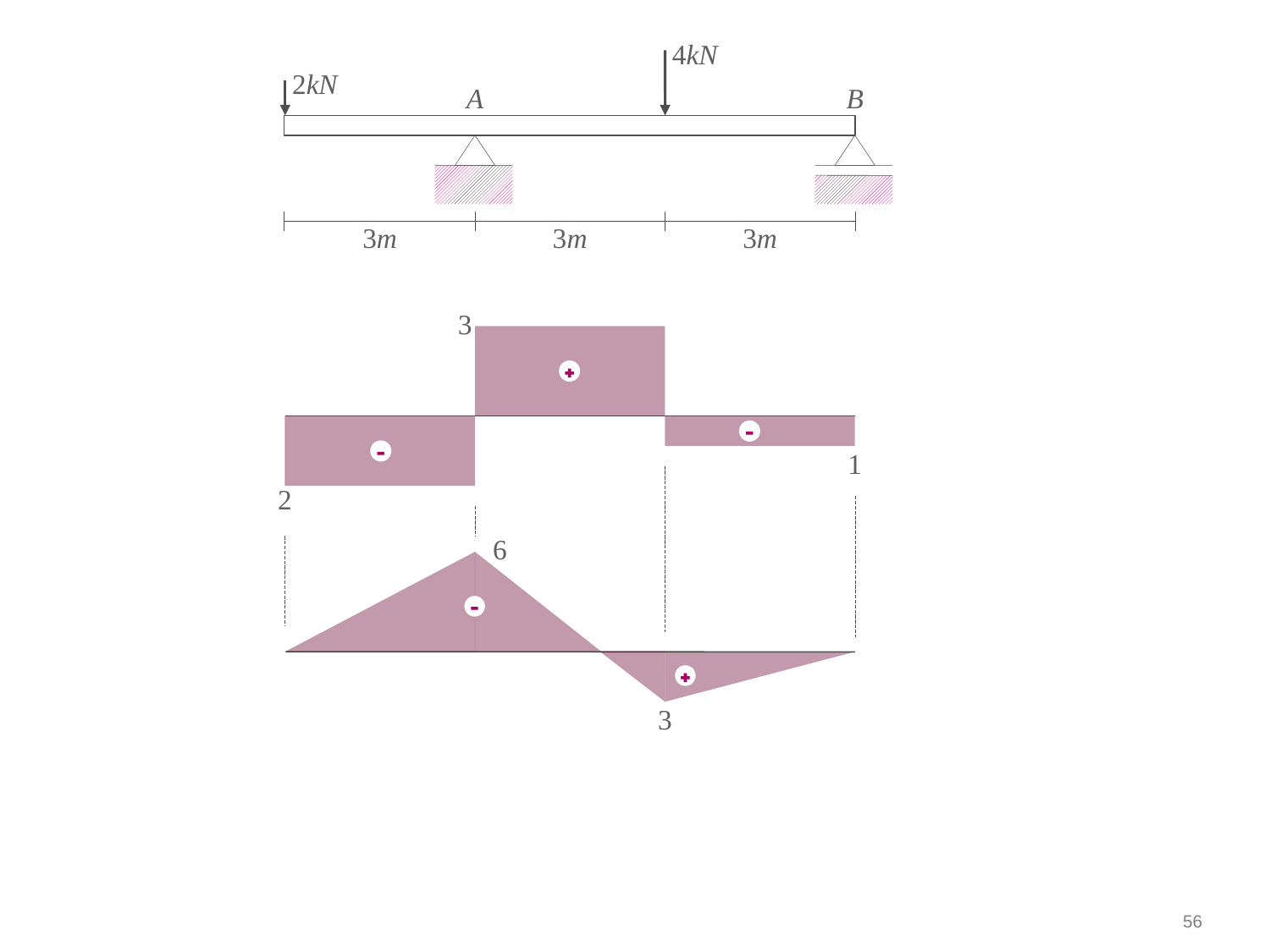

4kN
2kN
A
B

3m
3m
3m
3

+

-
-
1
2
6

-

+
3